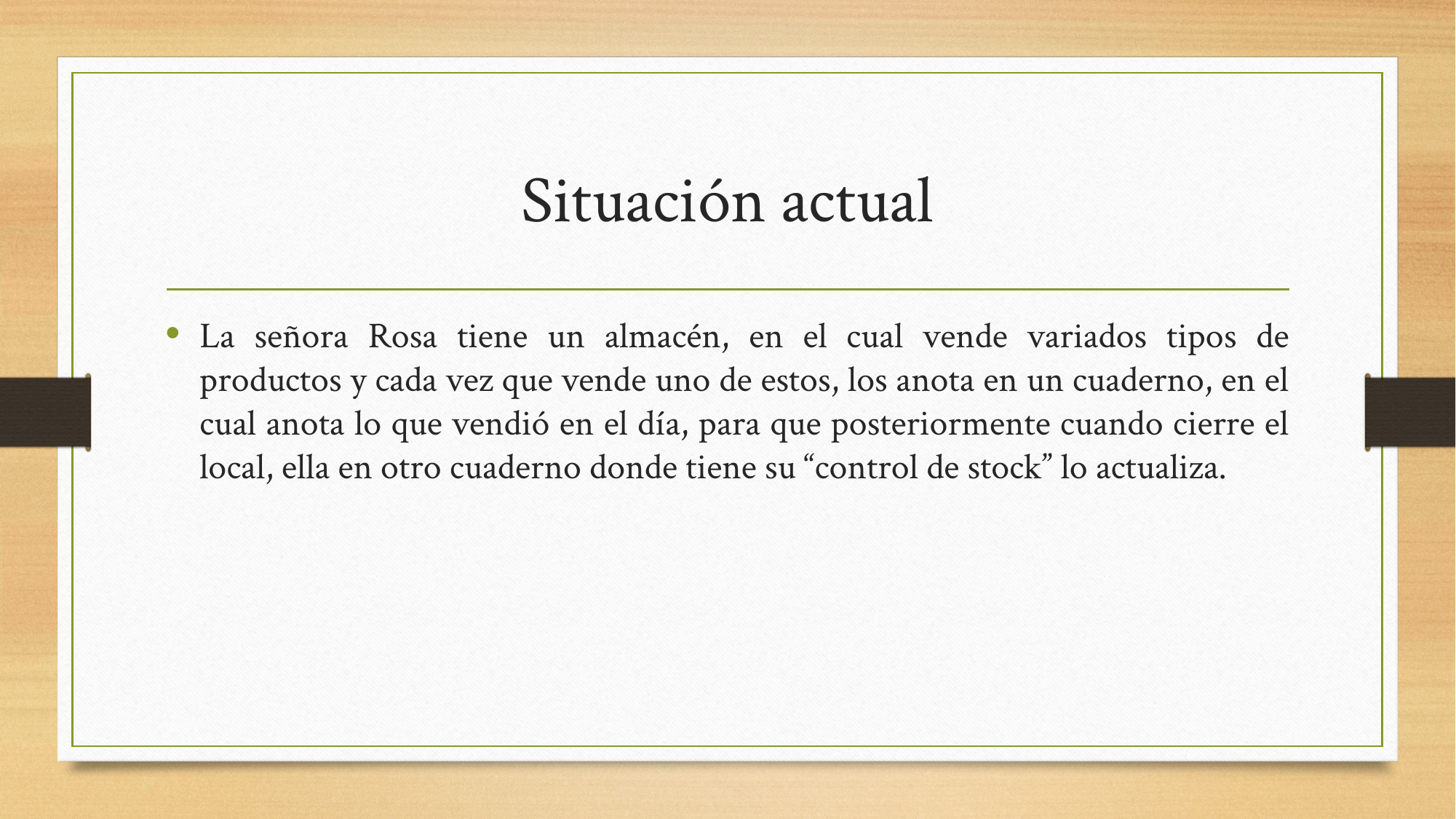

# Situación actual
La señora Rosa tiene un almacén, en el cual vende variados tipos de productos y cada vez que vende uno de estos, los anota en un cuaderno, en el cual anota lo que vendió en el día, para que posteriormente cuando cierre el local, ella en otro cuaderno donde tiene su “control de stock” lo actualiza.